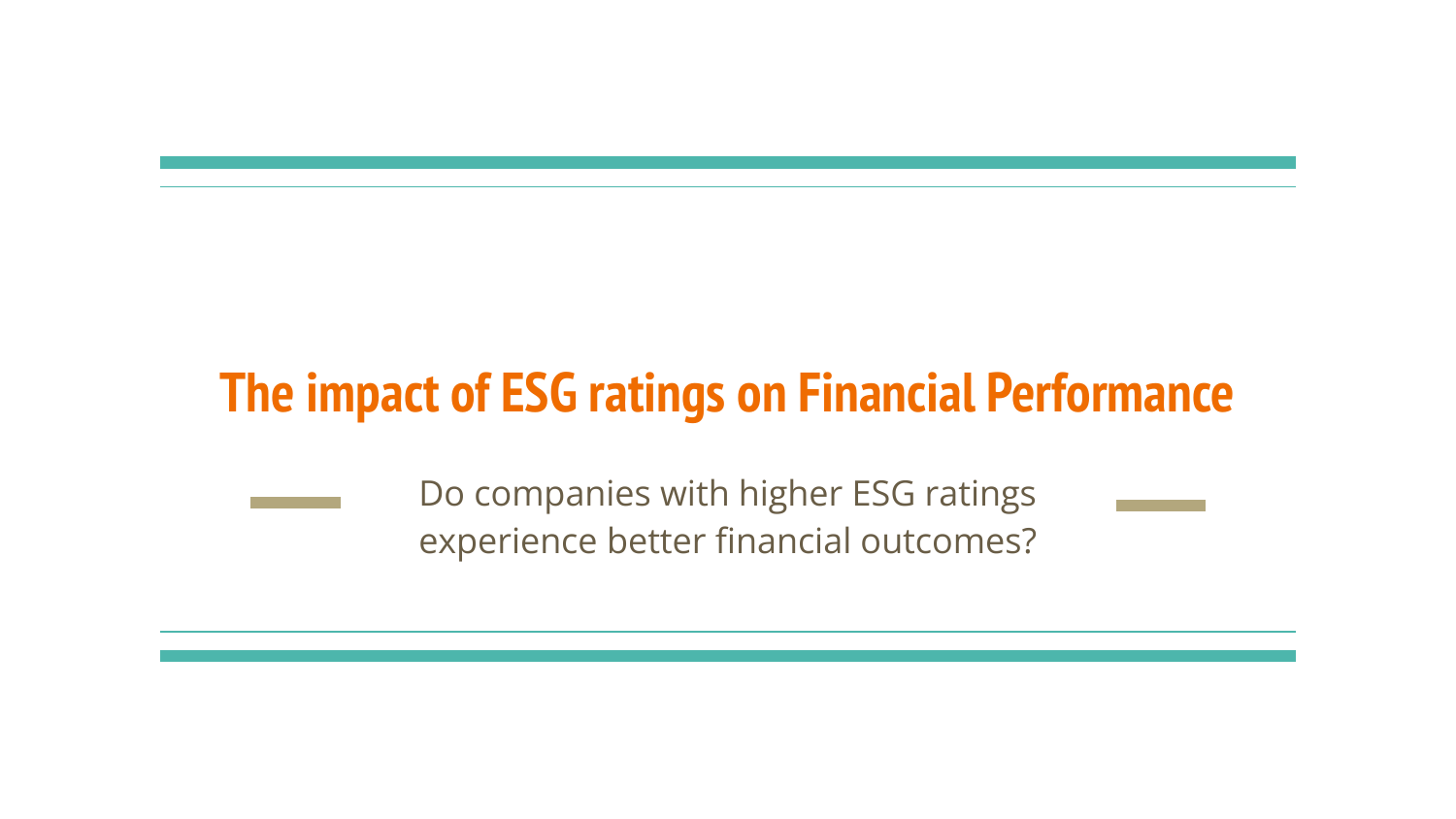

# The impact of ESG ratings on Financial Performance
Do companies with higher ESG ratings experience better financial outcomes?